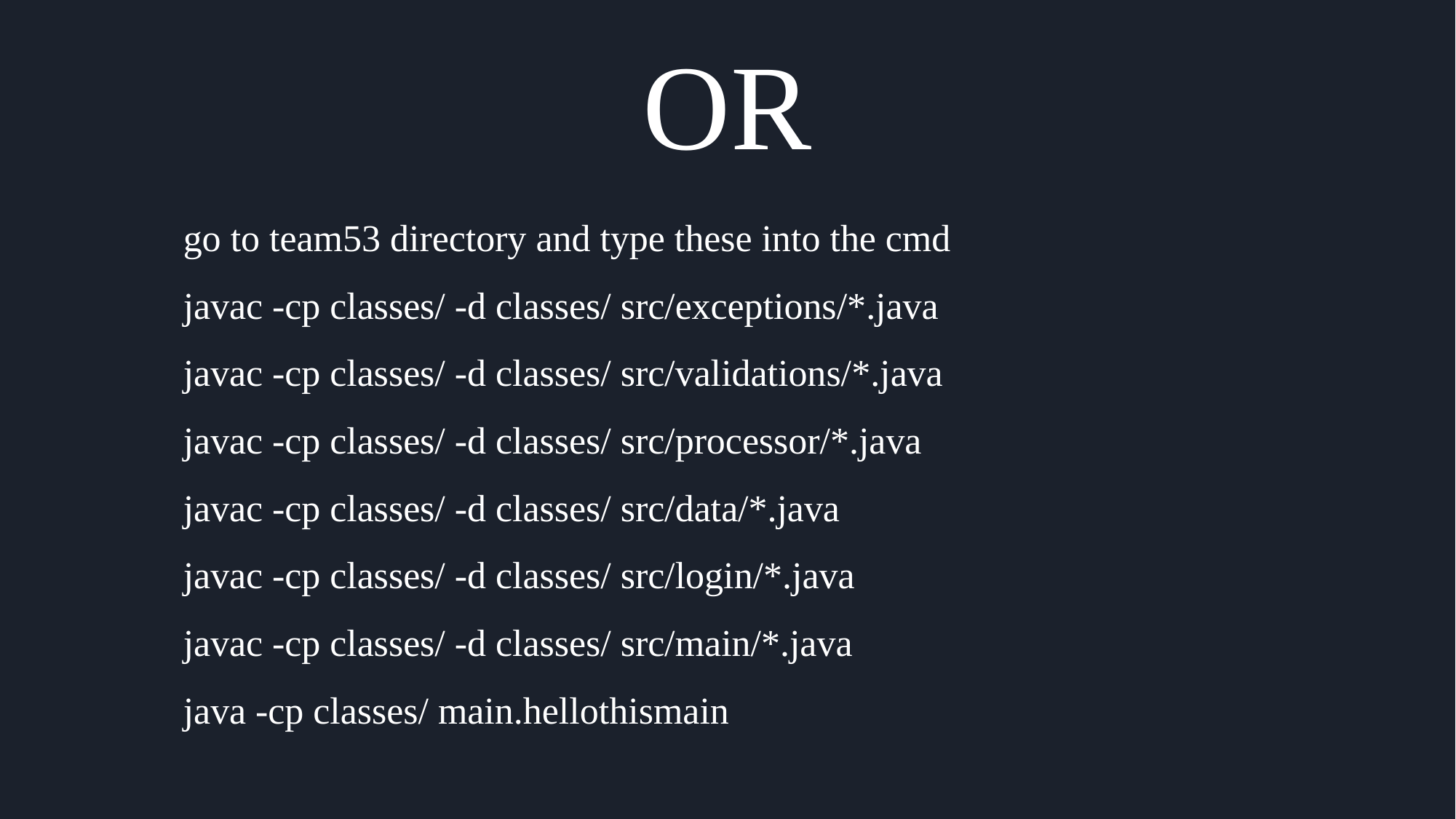

OR
go to team53 directory and type these into the cmd
javac -cp classes/ -d classes/ src/exceptions/*.java
javac -cp classes/ -d classes/ src/validations/*.java
javac -cp classes/ -d classes/ src/processor/*.java
javac -cp classes/ -d classes/ src/data/*.java
javac -cp classes/ -d classes/ src/login/*.java
javac -cp classes/ -d classes/ src/main/*.java
java -cp classes/ main.hellothismain